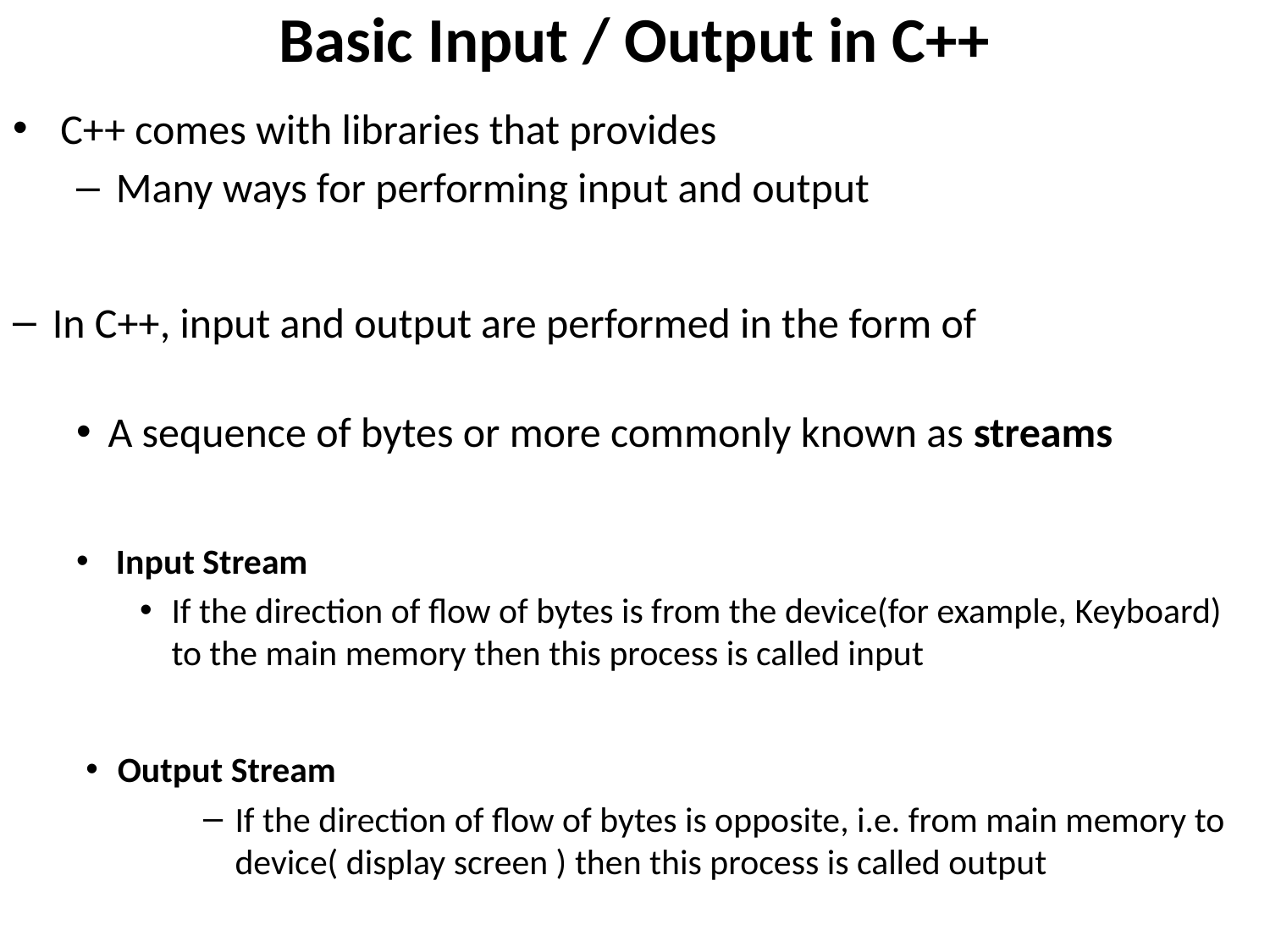

# Basic Input / Output in C++
C++ comes with libraries that provides
Many ways for performing input and output

In C++, input and output are performed in the form of

A sequence of bytes or more commonly known as streams

Input Stream
If the direction of flow of bytes is from the device(for example, Keyboard) to the main memory then this process is called input

Output Stream
If the direction of flow of bytes is opposite, i.e. from main memory to device( display screen ) then this process is called output